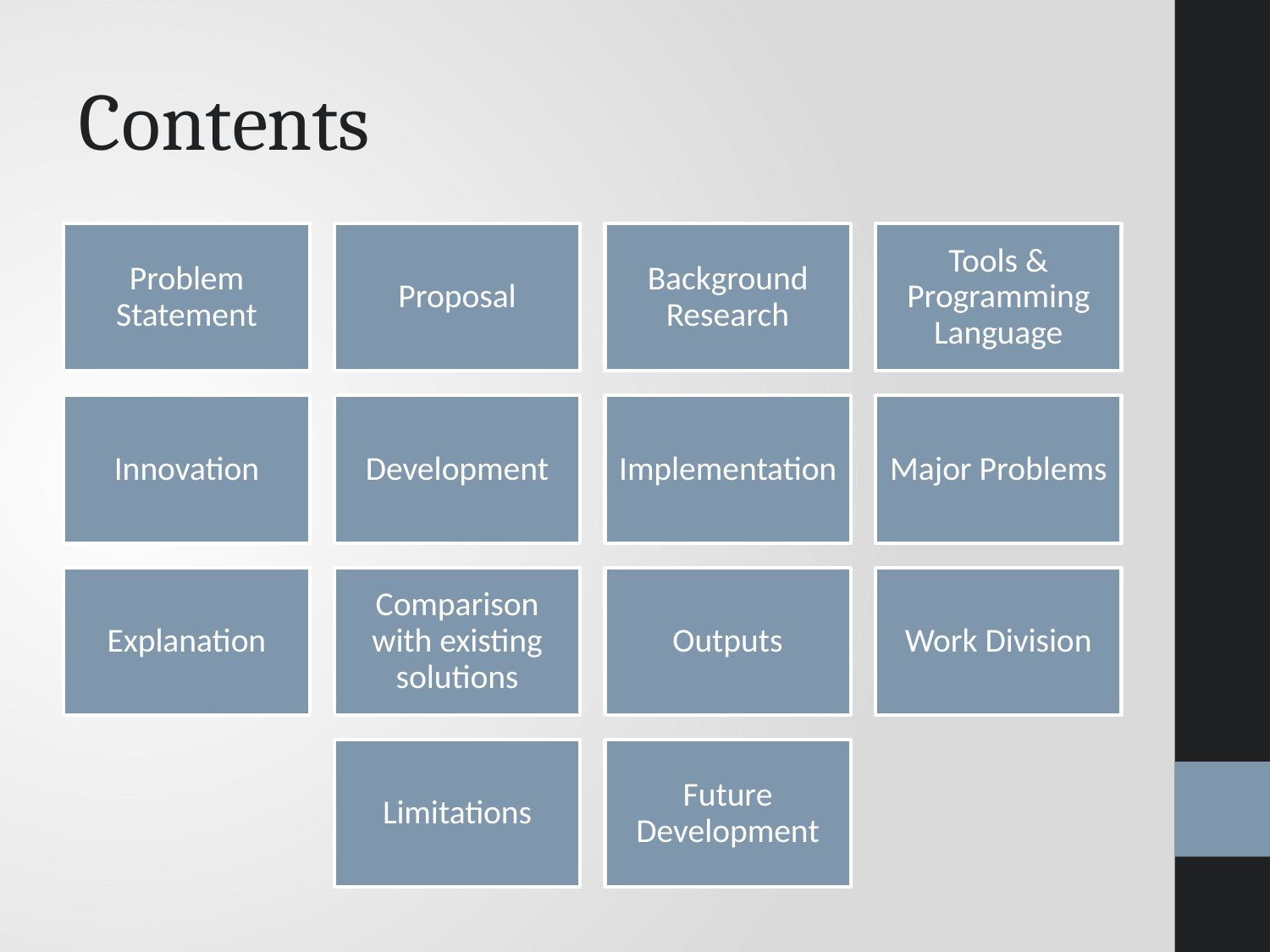

# Contents
Problem Statement
Proposal
Background Research
Tools & Programming Language
Innovation
Development
Implementation
Major Problems
Explanation
Comparison with existing solutions
Outputs
Work Division
Limitations
Future Development